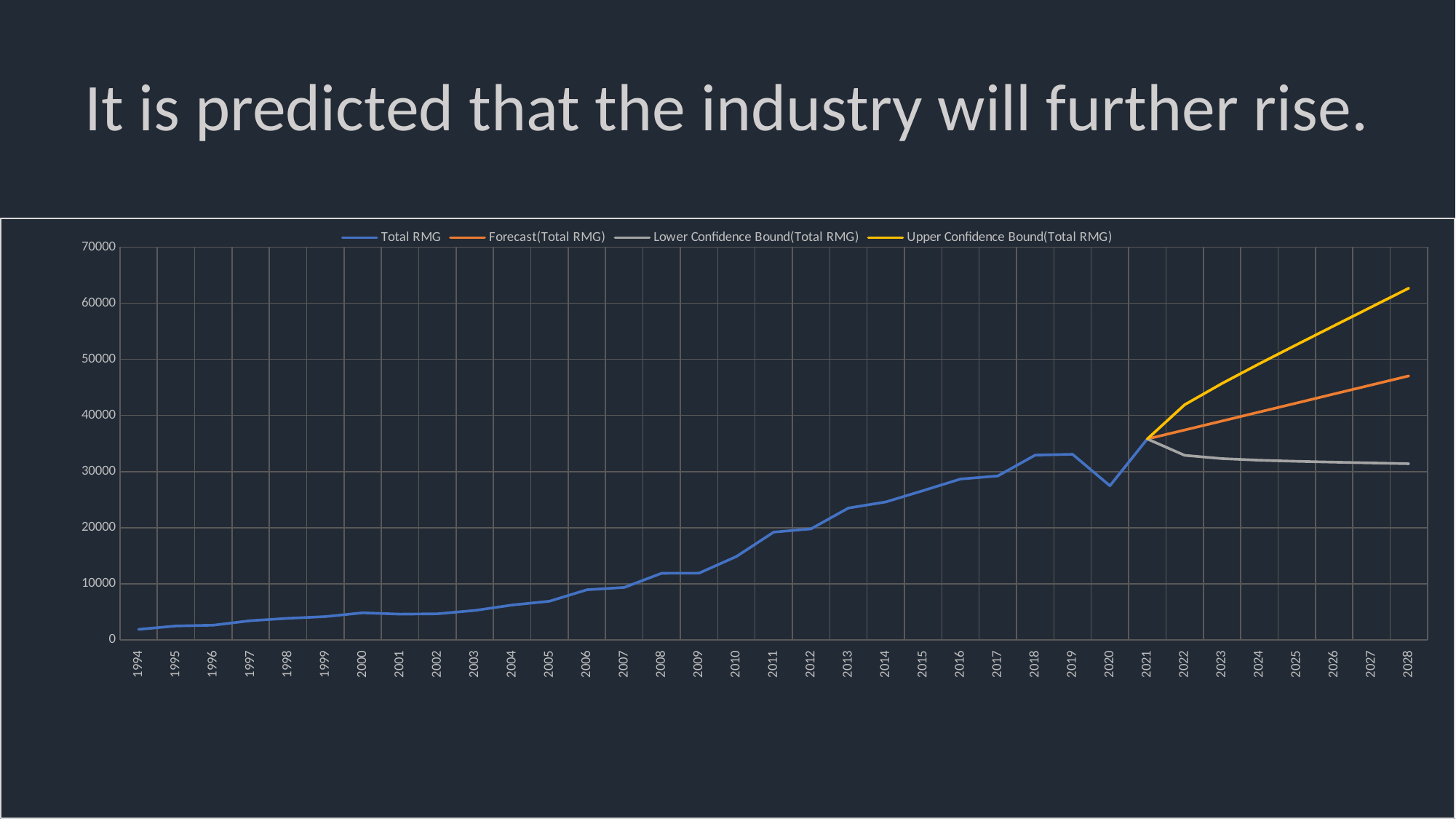

# It is predicted that the industry will further rise.

### Chart

| Category | Total RMG | Forecast(Total RMG) | Lower Confidence Bound(Total RMG) | Upper Confidence Bound(Total RMG) |
|---|---|---|---|---|
|  | 1886.42 | None | None | None |
|  | 2488.58 | None | None | None |
|  | 2628.64 | None | None | None |
|  | 3431.82 | None | None | None |
|  | 3847.35 | None | None | None |
|  | 4157.63 | None | None | None |
|  | 4824.71 | None | None | None |
|  | 4595.0 | None | None | None |
|  | 4649.68 | None | None | None |
|  | 5249.2 | None | None | None |
|  | 6219.4 | None | None | None |
|  | 6900.08 | None | None | None |
|  | 8933.5 | None | None | None |
|  | 9350.33 | None | None | None |
|  | 11878.92 | None | None | None |
|  | 11890.49 | None | None | None |
|  | 14854.6 | None | None | None |
|  | 19214.47 | None | None | None |
|  | 19788.14 | None | None | None |
|  | 23500.98 | None | None | None |
|  | 24583.96 | None | None | None |
|  | 26602.7 | None | None | None |
|  | 28668.29 | None | None | None |
|  | 29212.93 | None | None | None |
|  | 32926.88 | None | None | None |
|  | 33072.38 | None | None | None |
|  | 27470.73 | None | None | None |
|  | 35811.87 | 35811.87 | 35811.87 | 35811.87 |
|  | None | 37403.096405897384 | 32891.38262415655 | 41914.81018763822 |
|  | None | 39009.240965027464 | 32312.105244835882 | 45706.376685219046 |
|  | None | 40615.385524157544 | 32014.888599369646 | 49215.88244894544 |
|  | None | 42221.530083287624 | 31824.158662789047 | 52618.9015037862 |
|  | None | 43827.674642417696 | 31676.090717932806 | 55979.25856690259 |
|  | None | 45433.819201547776 | 31540.132314372247 | 59327.506088723305 |
|  | None | 47039.963760677856 | 31399.47232010567 | 62680.45520125004 |